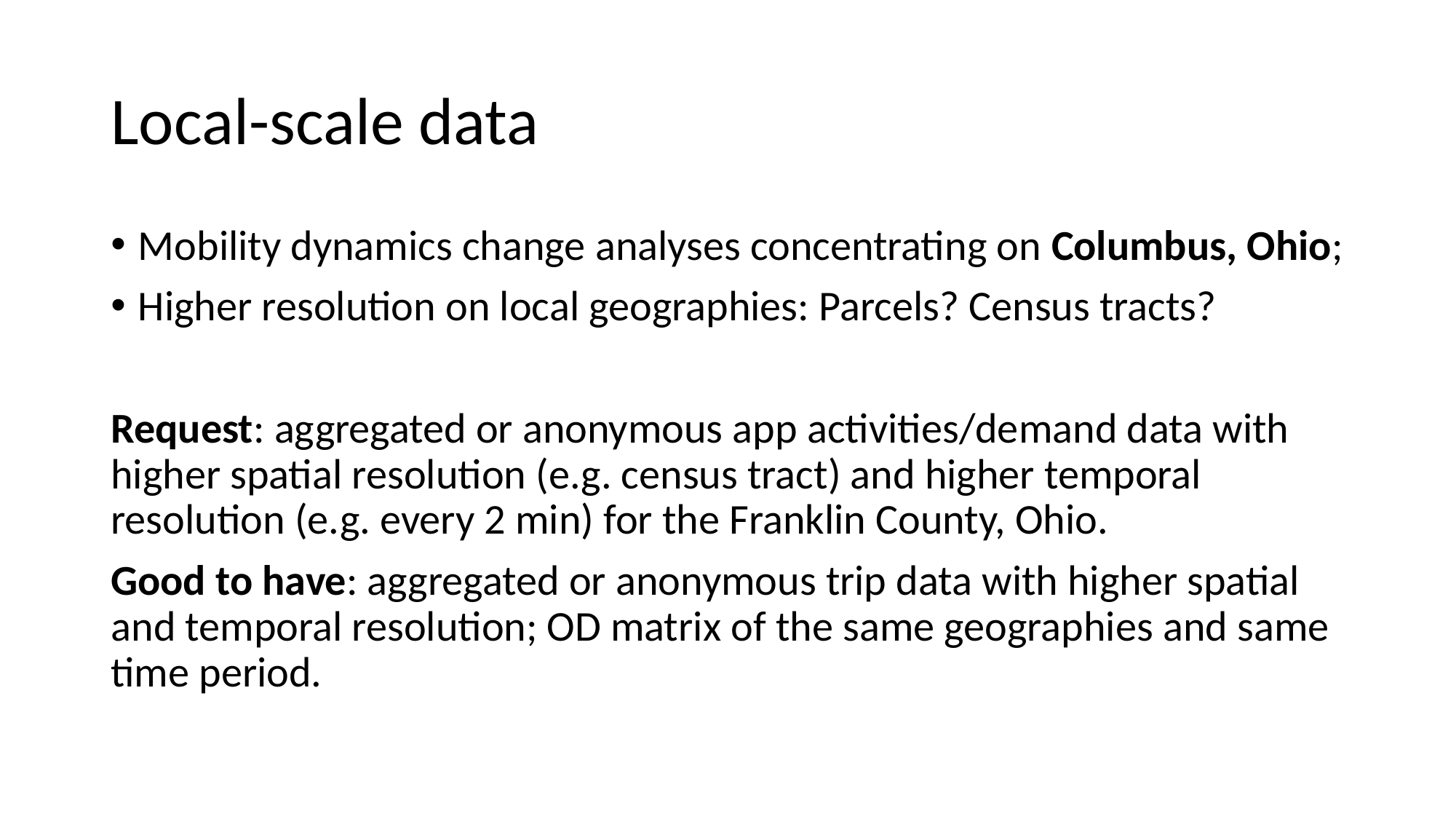

# Local-scale data
Mobility dynamics change analyses concentrating on Columbus, Ohio;
Higher resolution on local geographies: Parcels? Census tracts?

Request: aggregated or anonymous app activities/demand data with higher spatial resolution (e.g. census tract) and higher temporal resolution (e.g. every 2 min) for the Franklin County, Ohio.
Good to have: aggregated or anonymous trip data with higher spatial and temporal resolution; OD matrix of the same geographies and same time period.